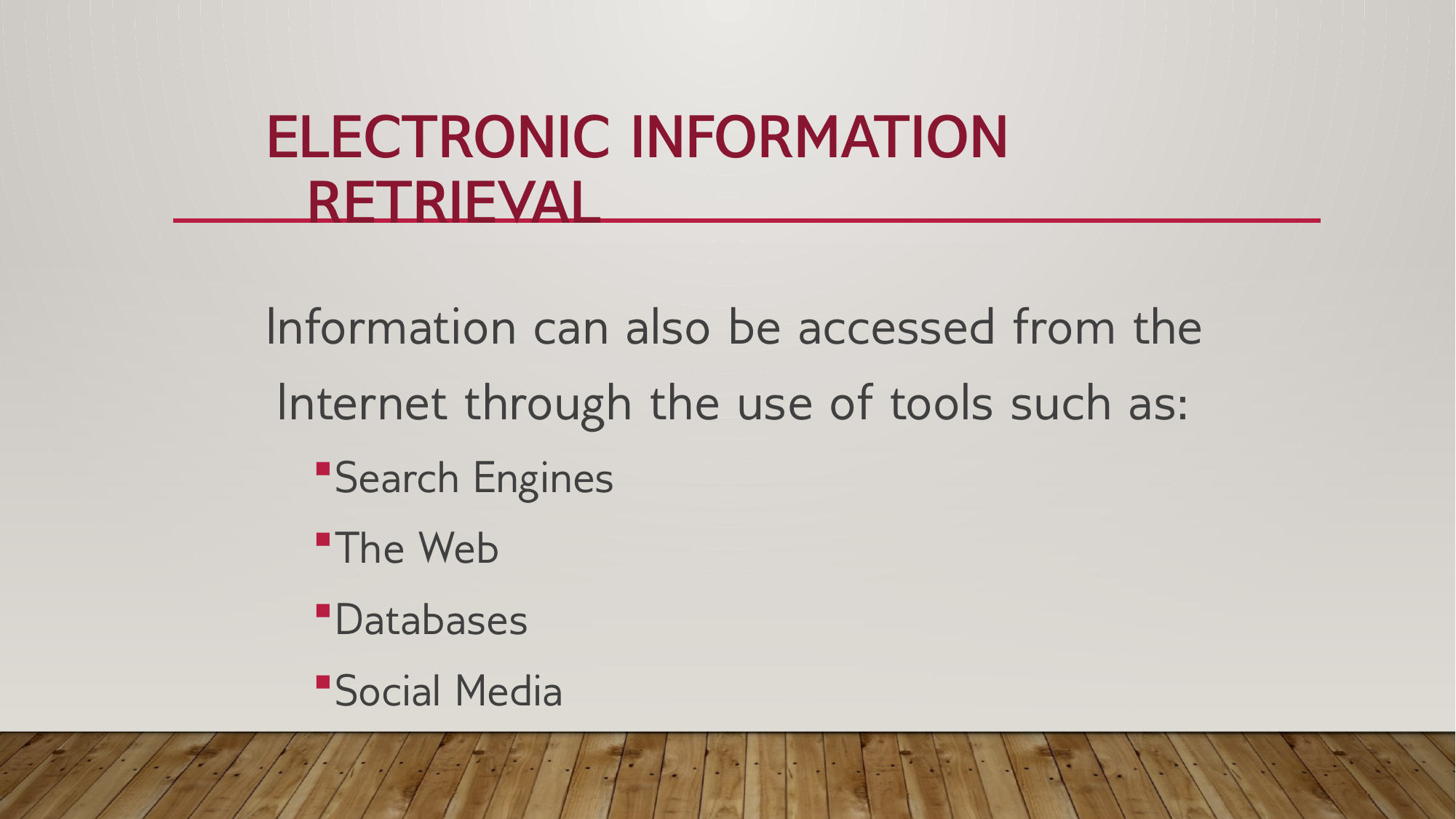

# Electronic Information Retrieval
Information can also be accessed from the Internet through the use of tools such as:
Search Engines
The Web
Databases
Social Media